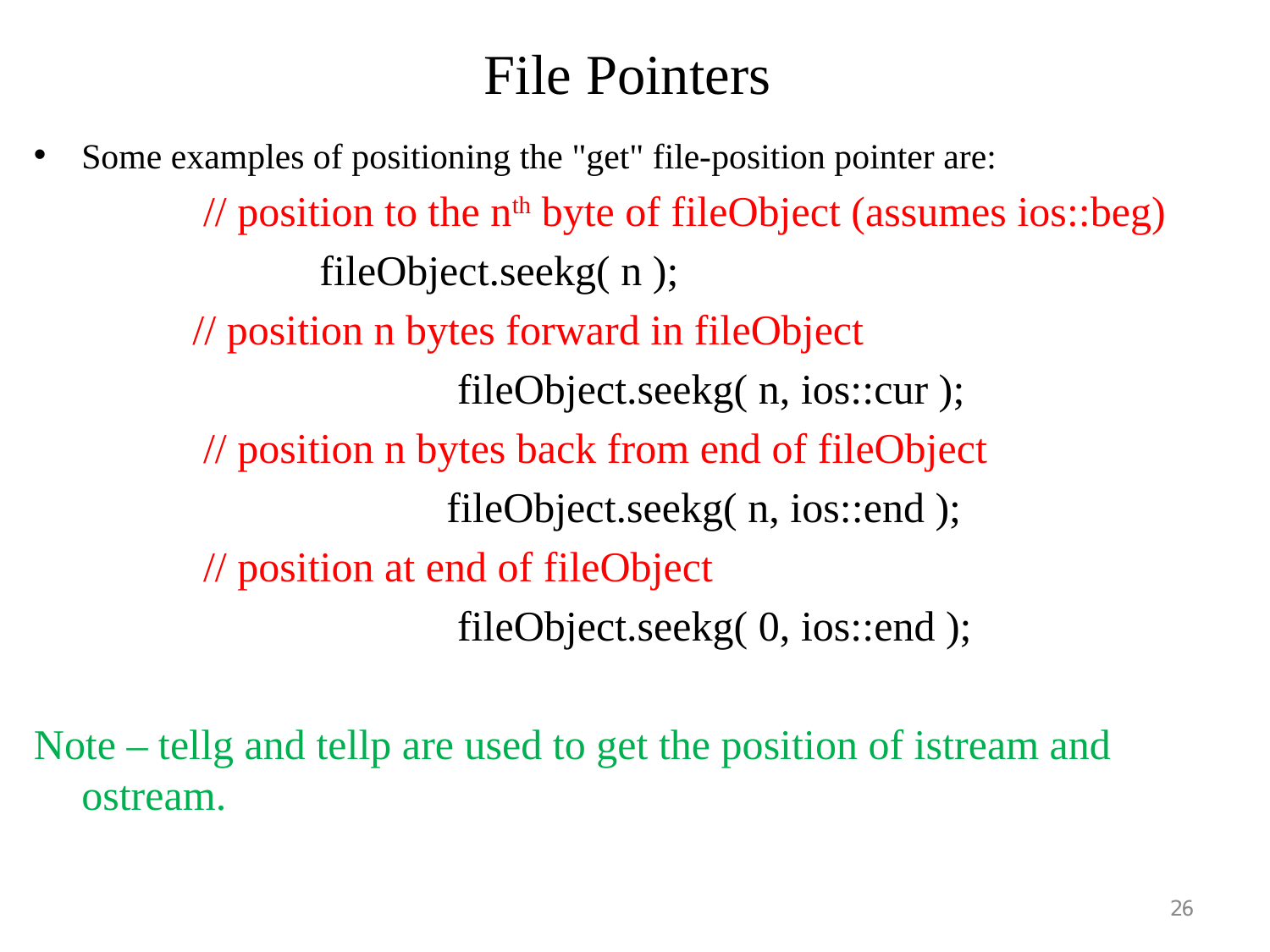

# File Pointers
Some examples of positioning the "get" file-position pointer are:
    // position to the nth byte of fileObject (assumes ios::beg)
		fileObject.seekg( n );
   // position n bytes forward in fileObject
    		 fileObject.seekg( n, ios::cur );
    // position n bytes back from end of fileObject
     		fileObject.seekg( n, ios::end );
    // position at end of fileObject
     		 fileObject.seekg( 0, ios::end );

Note – tellg and tellp are used to get the position of istream and ostream.
26